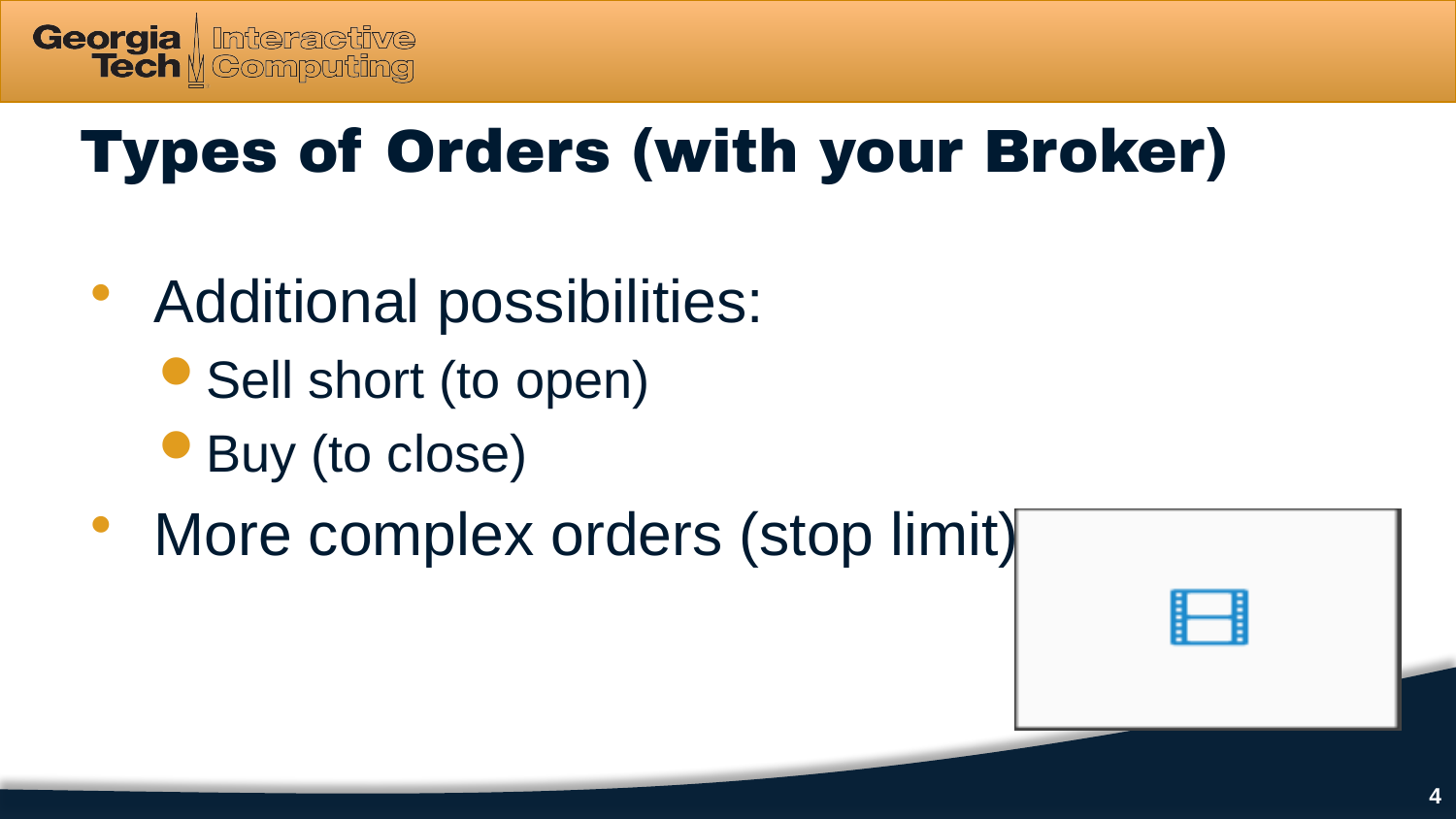

# Types of Orders (with your Broker)
Additional possibilities:
Sell short (to open)
Buy (to close)
More complex orders (stop limit)

4